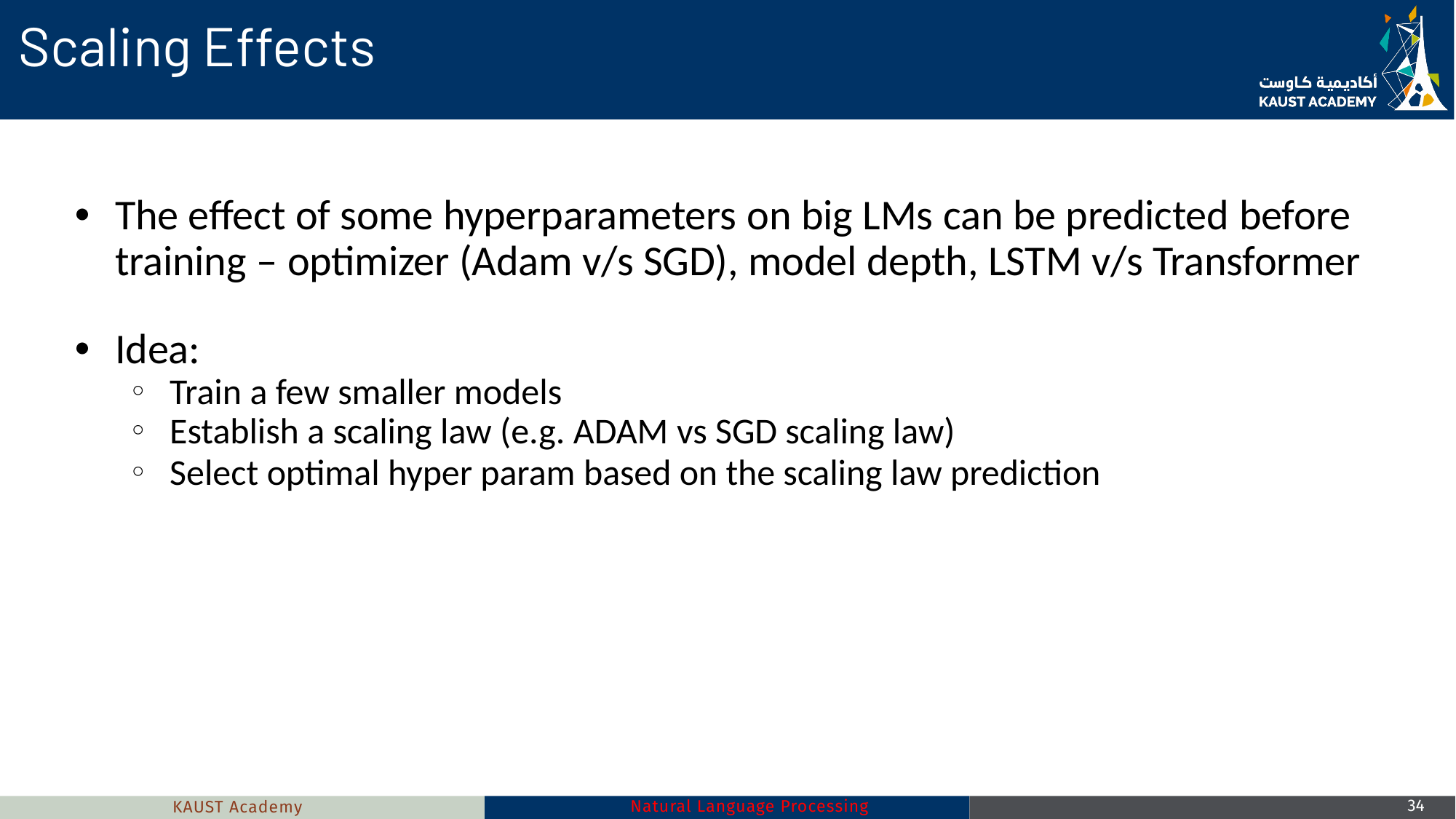

# Scaling Effects
The effect of some hyperparameters on big LMs can be predicted before  training – optimizer (Adam v/s SGD), model depth, LSTM v/s Transformer

Idea:
Train a few smaller models
Establish a scaling law (e.g. ADAM vs SGD scaling law)
Select optimal hyper param based on the scaling law prediction